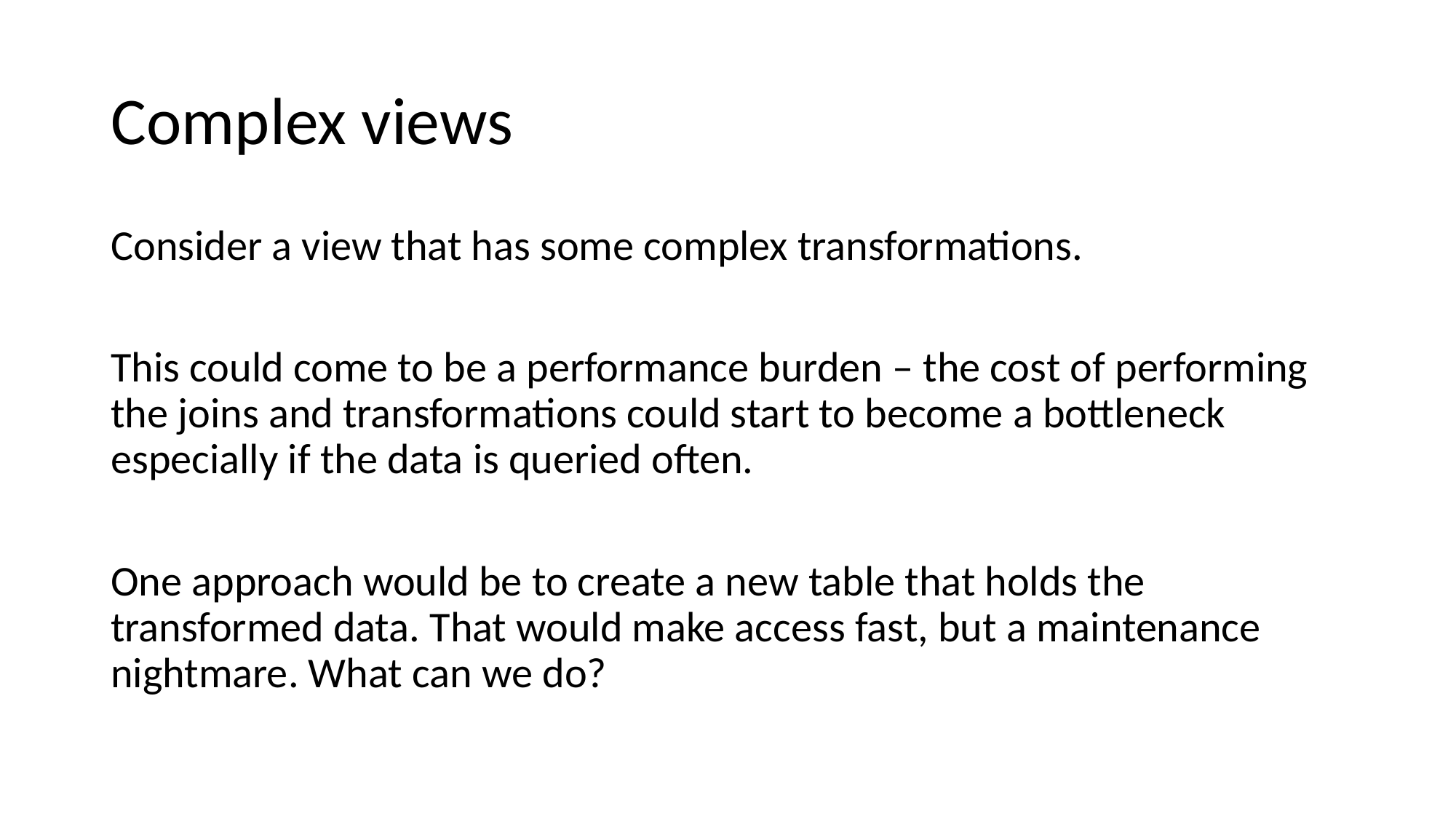

# Complex views
Consider a view that has some complex transformations.

This could come to be a performance burden – the cost of performing the joins and transformations could start to become a bottleneck especially if the data is queried often.

One approach would be to create a new table that holds the transformed data. That would make access fast, but a maintenance nightmare. What can we do?